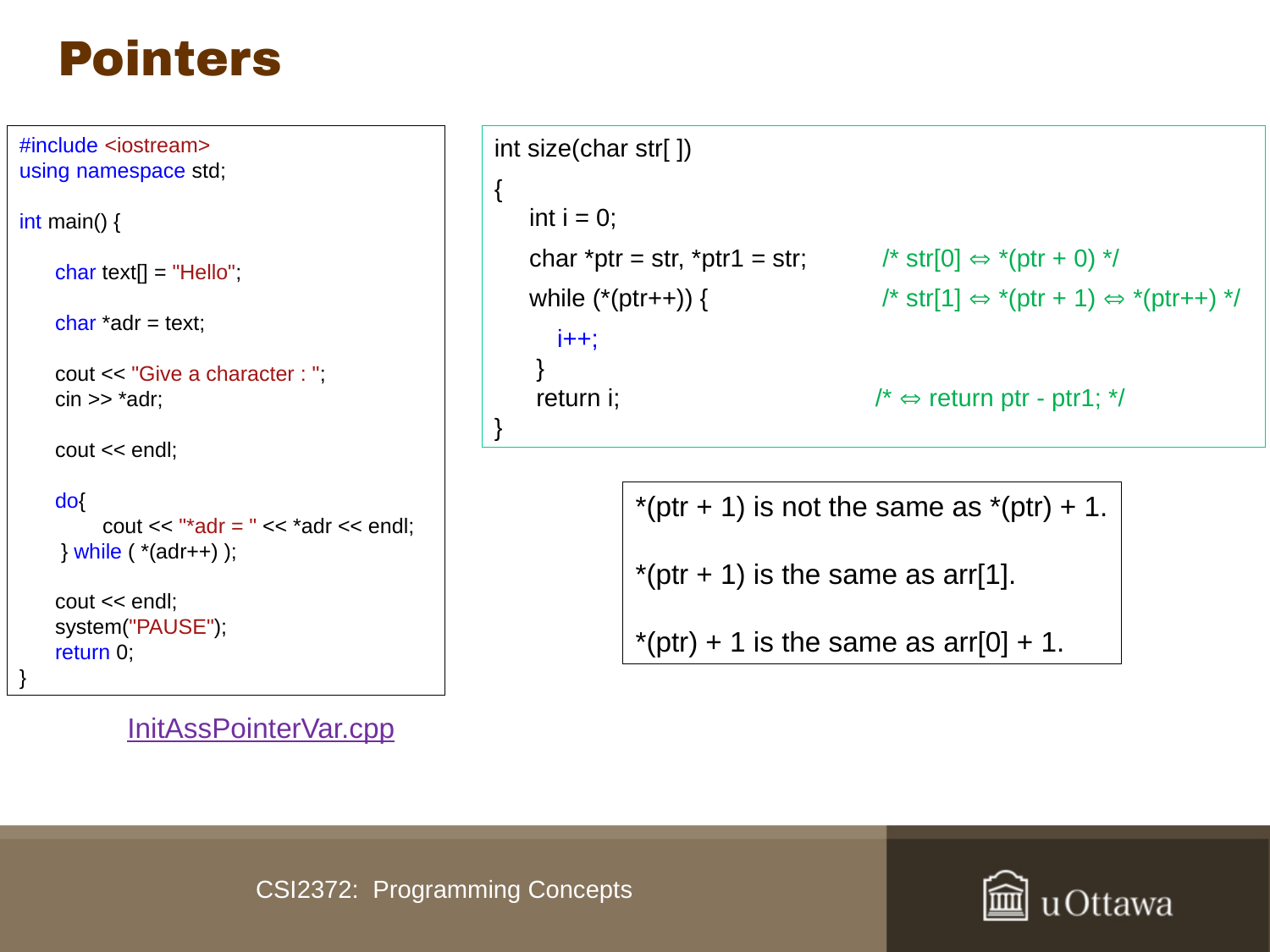

# Pointers
#include <iostream>
using namespace std;

int main() {

      char text[] = "Hello";

      char *adr = text;

      cout << "Give a character : ";
      cin >> *adr;

      cout << endl;

      do{
              cout << "*adr = " << *adr << endl;
       } while ( *(adr++) );

      cout << endl;
      system("PAUSE");
      return 0;
}
int size(char str[ ])
{
     int i = 0;
     char *ptr = str, *ptr1 = str;	 /* str[0] ⇔ *(ptr + 0) */
     while (*(ptr++)) {		 /* str[1] ⇔ *(ptr + 1) ⇔ *(ptr++) */
         i++;
      }
      return i;			/* ⇔ return ptr - ptr1; */
}
*(ptr + 1) is not the same as *(ptr) + 1.

*(ptr + 1) is the same as arr[1].

*(ptr) + 1 is the same as arr[0] + 1.
InitAssPointerVar.cpp
CSI2372:  Programming Concepts